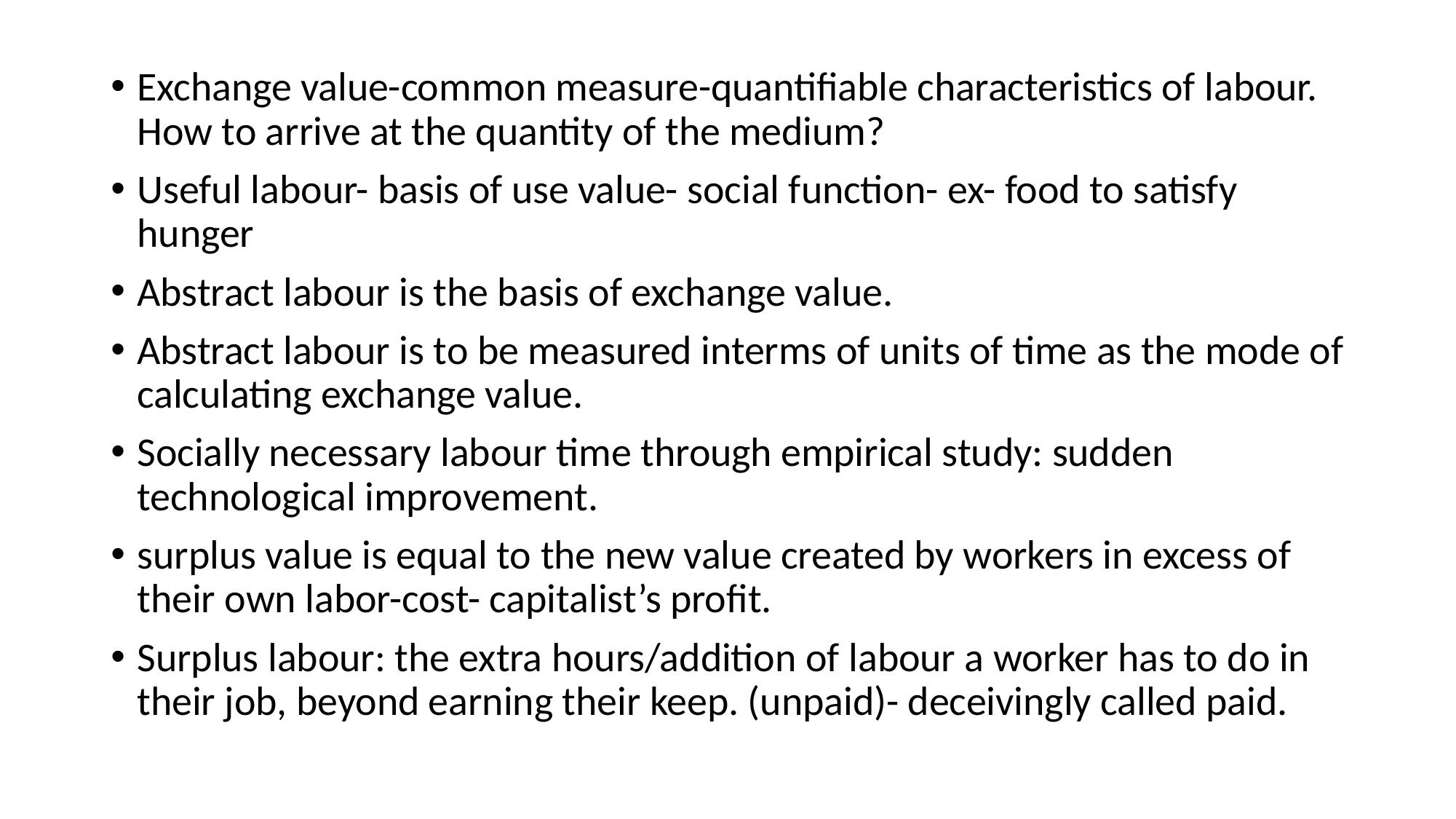

Exchange value-common measure-quantifiable characteristics of labour. How to arrive at the quantity of the medium?
Useful labour- basis of use value- social function- ex- food to satisfy hunger
Abstract labour is the basis of exchange value.
Abstract labour is to be measured interms of units of time as the mode of calculating exchange value.
Socially necessary labour time through empirical study: sudden technological improvement.
surplus value is equal to the new value created by workers in excess of their own labor-cost- capitalist’s profit.
Surplus labour: the extra hours/addition of labour a worker has to do in their job, beyond earning their keep. (unpaid)- deceivingly called paid.